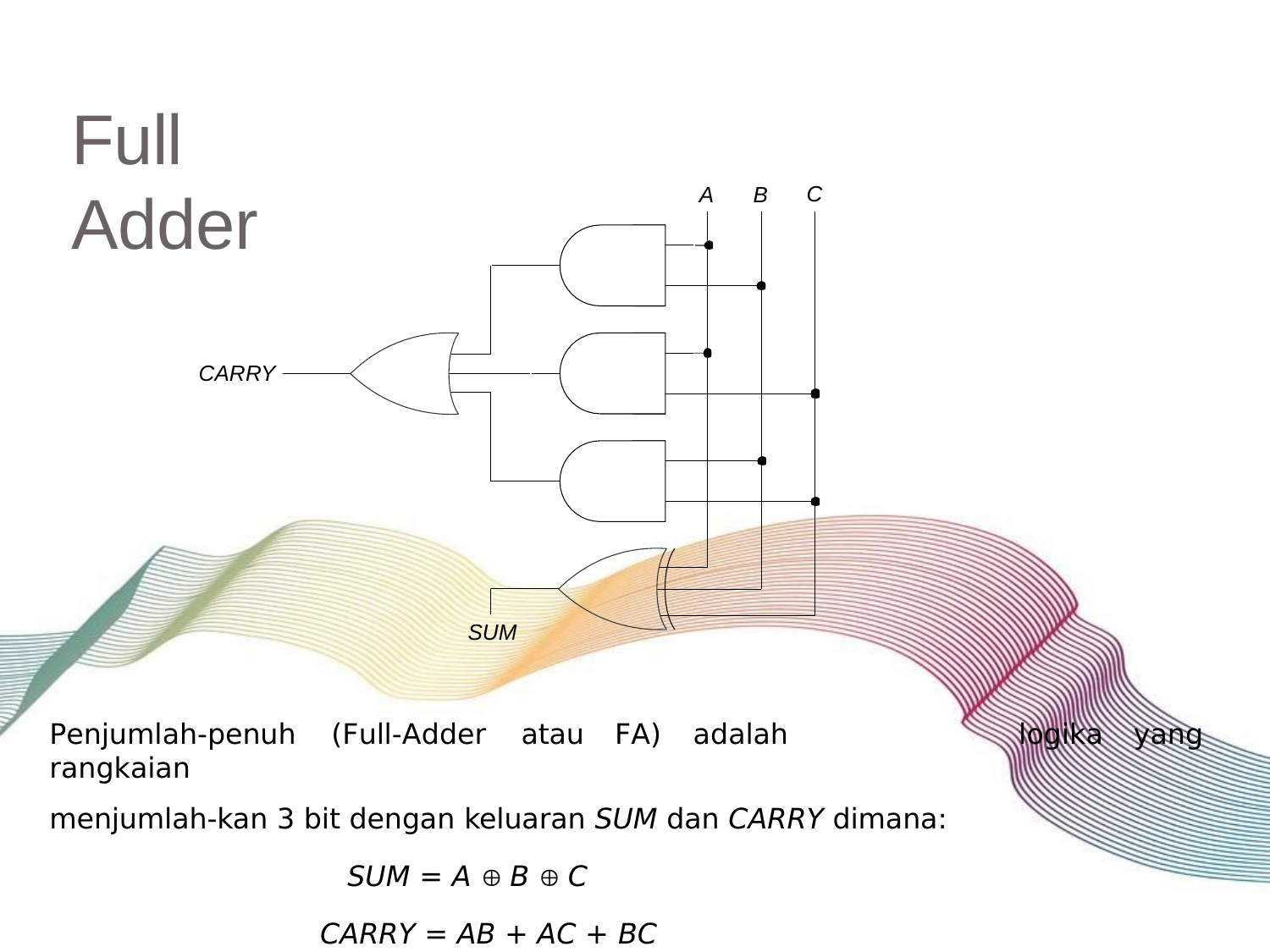

# Full Adder
C
A	B

CARRY

SUM

Penjumlah-penuh	(Full-Adder	atau	FA)	adalah	rangkaian
menjumlah-kan 3 bit dengan keluaran SUM dan CARRY dimana:
SUM = A ⊕ B ⊕ C
CARRY = AB + AC + BC
logika
yang